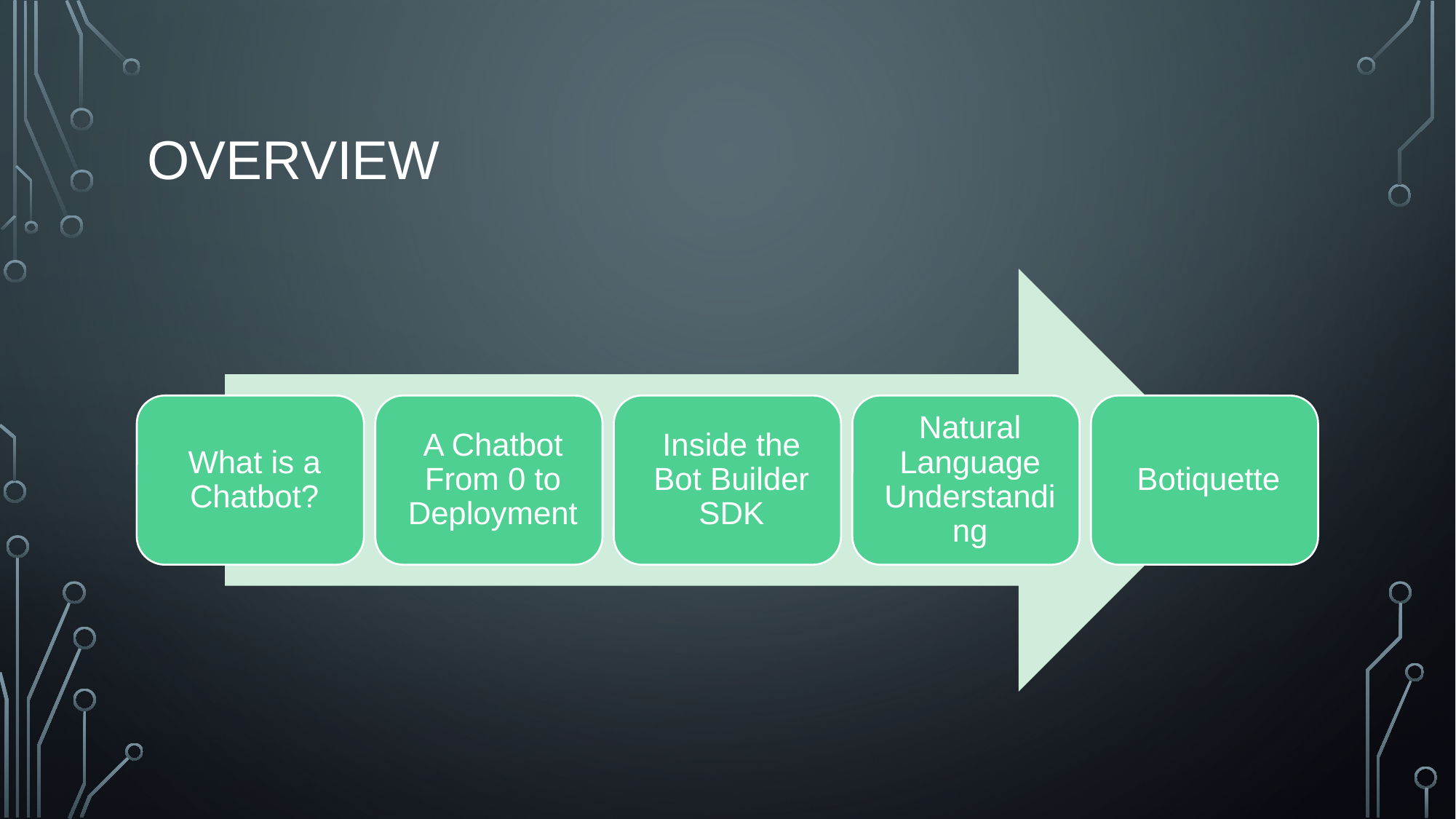

# Overview
What is a Chatbot?
A Chatbot From 0 to Deployment
Inside the Bot Builder SDK
Natural Language Understanding
Botiquette